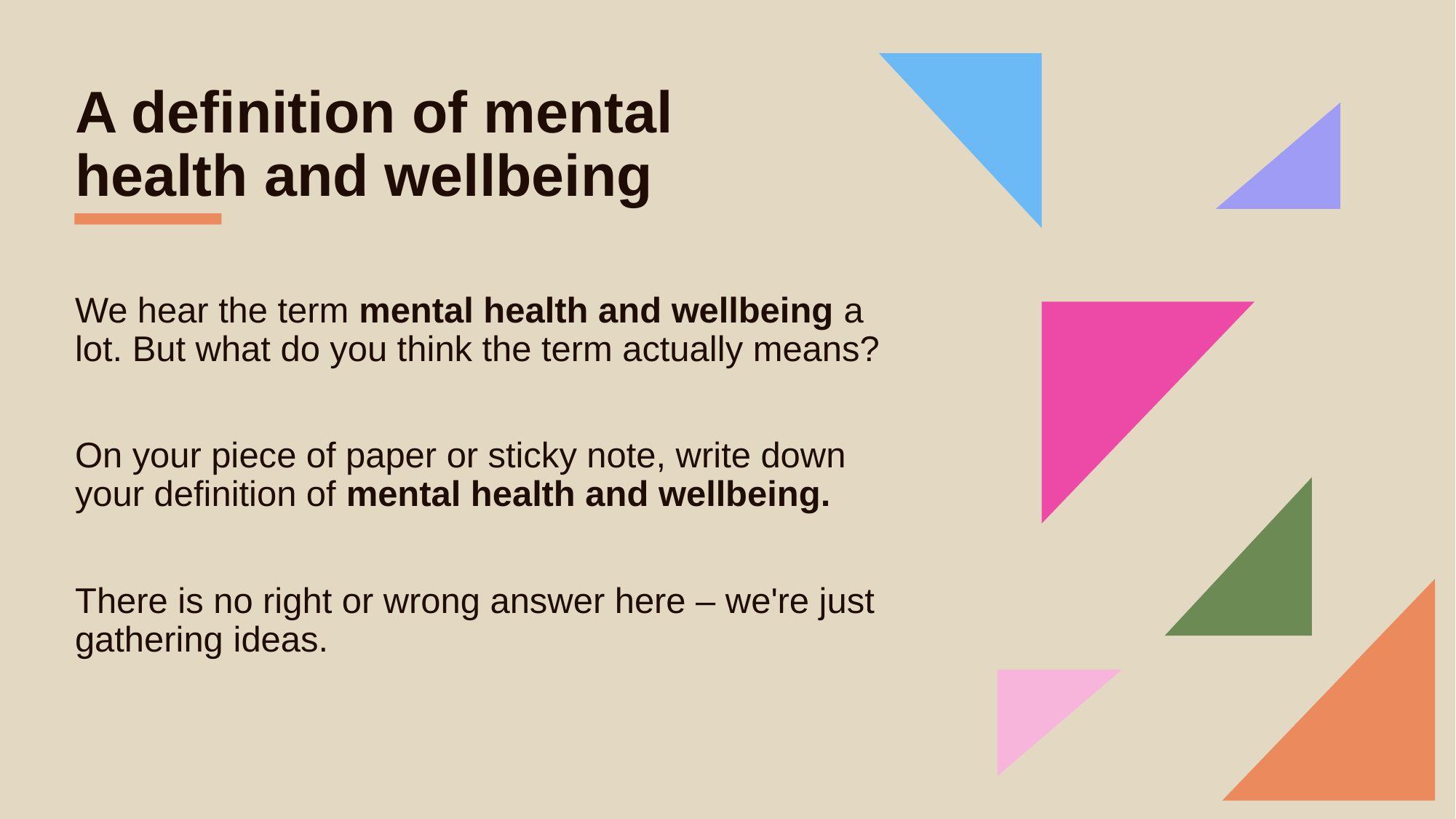

# A definition of mental health and wellbeing

We hear the term mental health and wellbeing a lot. But what do you think the term actually means?

On your piece of paper or sticky note, write down your definition of mental health and wellbeing.

There is no right or wrong answer here – we're just gathering ideas.